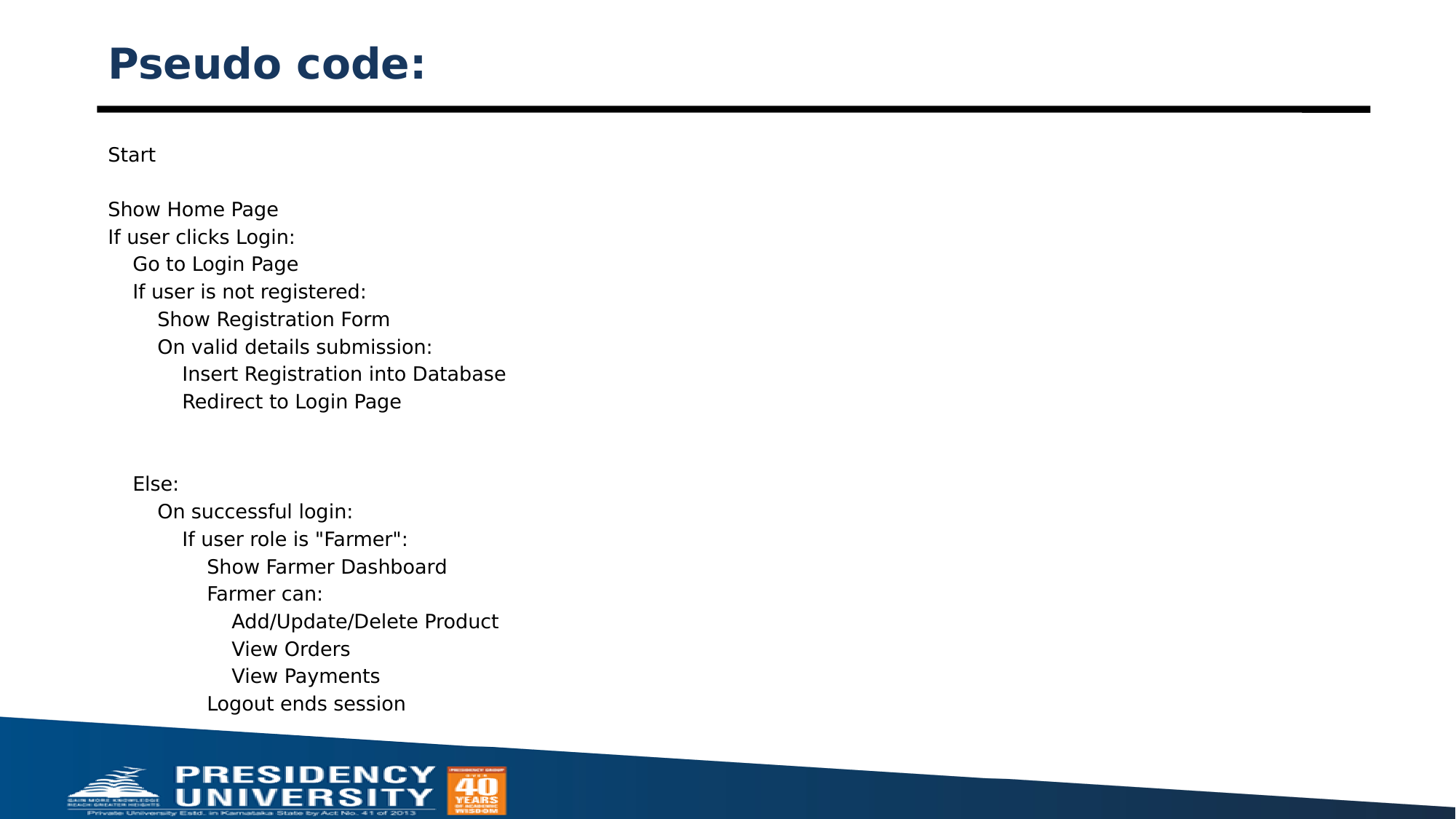

# Pseudo code:
Start

Show Home Page
If user clicks Login:
    Go to Login Page
    If user is not registered:
        Show Registration Form
        On valid details submission:
            Insert Registration into Database
            Redirect to Login Page

    Else:
        On successful login:
            If user role is "Farmer":
                Show Farmer Dashboard
                Farmer can:
                    Add/Update/Delete Product
                    View Orders
                    View Payments
                Logout ends session